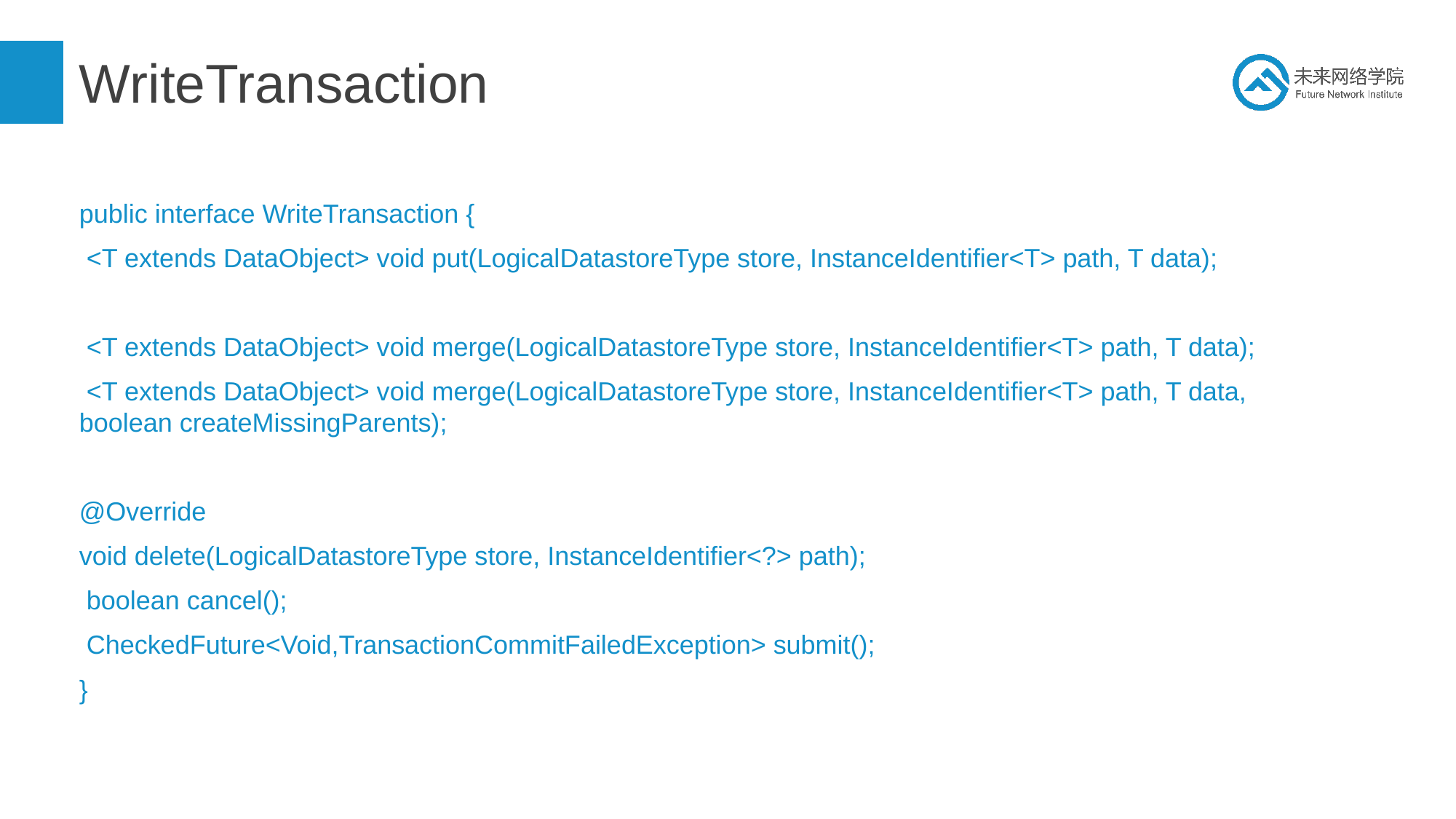

# WriteTransaction
public interface WriteTransaction {
 <T extends DataObject> void put(LogicalDatastoreType store, InstanceIdentifier<T> path, T data);

 <T extends DataObject> void merge(LogicalDatastoreType store, InstanceIdentifier<T> path, T data);
 <T extends DataObject> void merge(LogicalDatastoreType store, InstanceIdentifier<T> path, T data,            boolean createMissingParents);

@Override
void delete(LogicalDatastoreType store, InstanceIdentifier<?> path);
 boolean cancel();
 CheckedFuture<Void,TransactionCommitFailedException> submit();
}